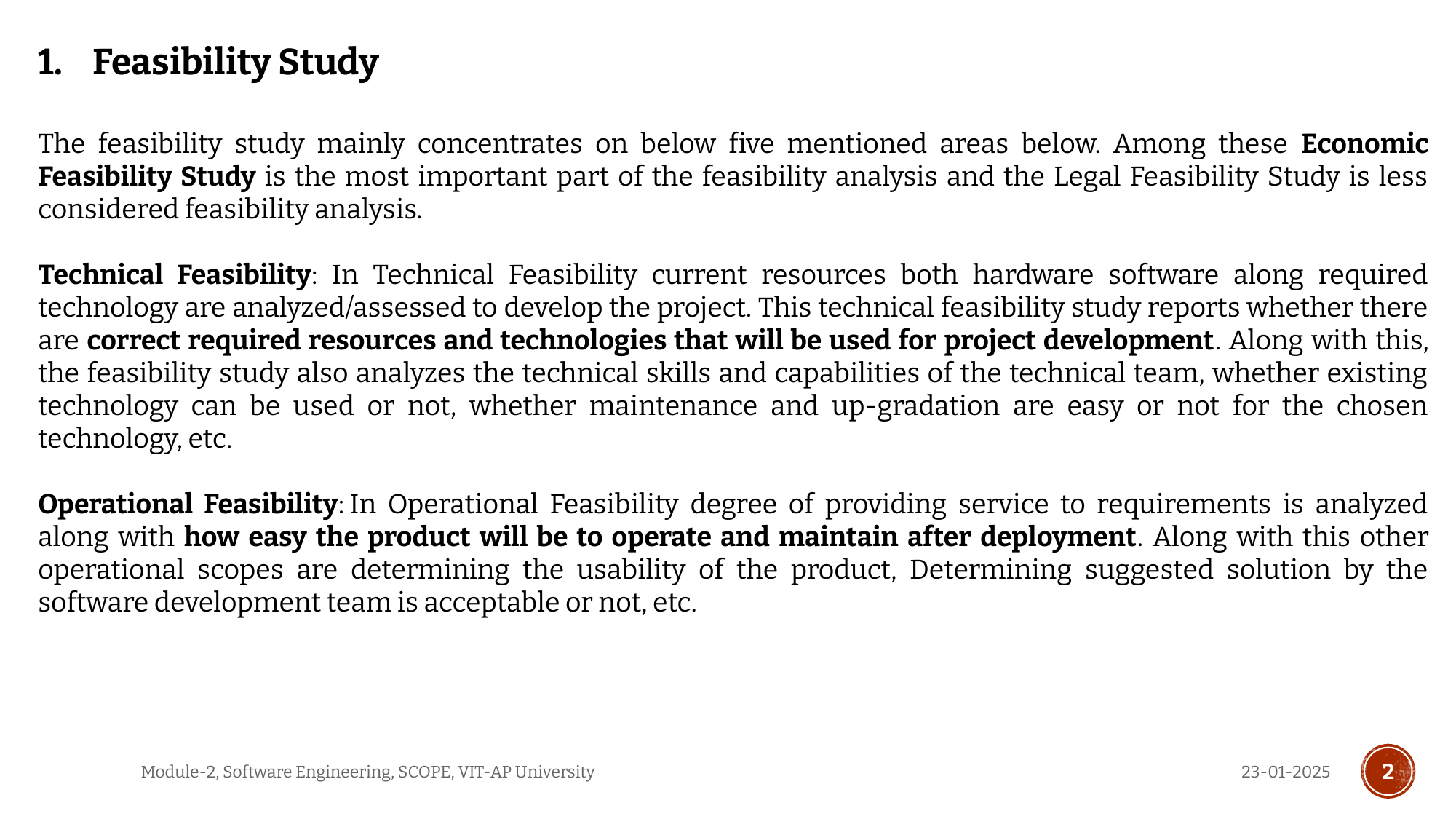

Feasibility Study

The feasibility study mainly concentrates on below five mentioned areas below. Among these Economic Feasibility Study is the most important part of the feasibility analysis and the Legal Feasibility Study is less considered feasibility analysis.

Technical Feasibility: In Technical Feasibility current resources both hardware software along required technology are analyzed/assessed to develop the project. This technical feasibility study reports whether there are correct required resources and technologies that will be used for project development. Along with this, the feasibility study also analyzes the technical skills and capabilities of the technical team, whether existing technology can be used or not, whether maintenance and up-gradation are easy or not for the chosen technology, etc.

Operational Feasibility: In Operational Feasibility degree of providing service to requirements is analyzed along with how easy the product will be to operate and maintain after deployment. Along with this other operational scopes are determining the usability of the product, Determining suggested solution by the software development team is acceptable or not, etc.

Module-2, Software Engineering, SCOPE, VIT-AP University
23-01-2025
2